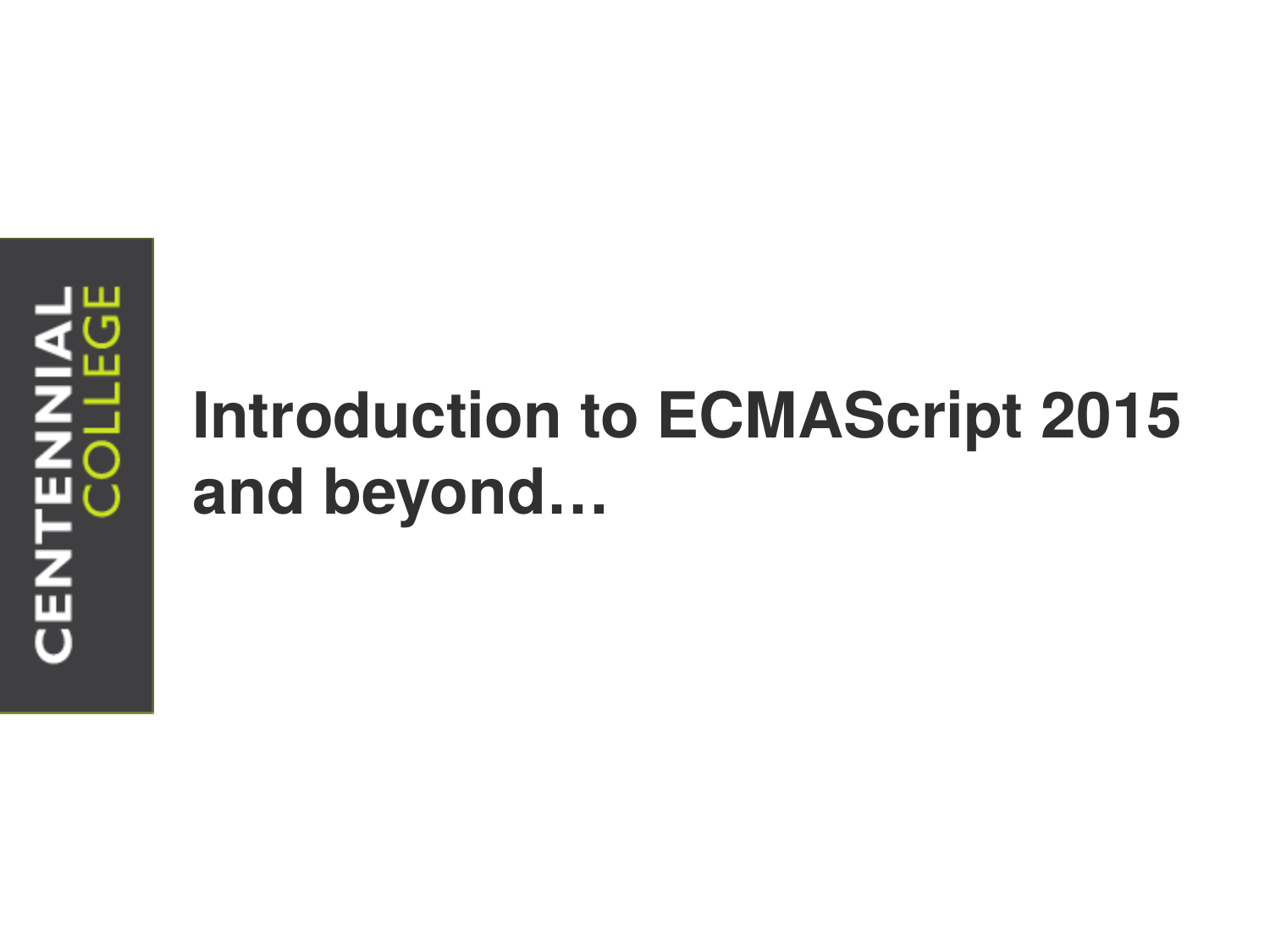

# Introduction to ECMAScript 2015 and beyond…